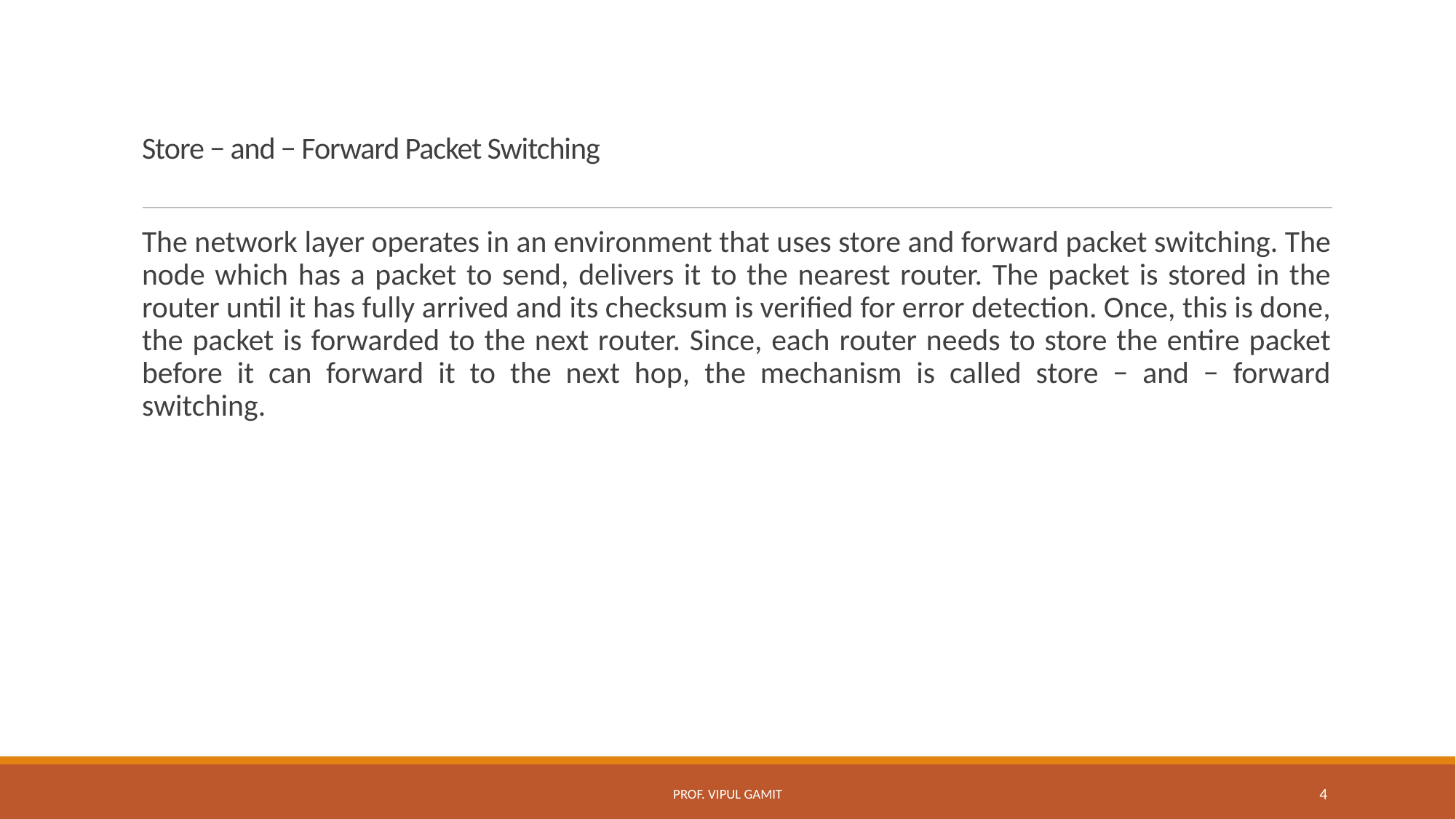

# Store − and − Forward Packet Switching
The network layer operates in an environment that uses store and forward packet switching. The node which has a packet to send, delivers it to the nearest router. The packet is stored in the router until it has fully arrived and its checksum is verified for error detection. Once, this is done, the packet is forwarded to the next router. Since, each router needs to store the entire packet before it can forward it to the next hop, the mechanism is called store − and − forward switching.

Prof. Vipul Gamit
4